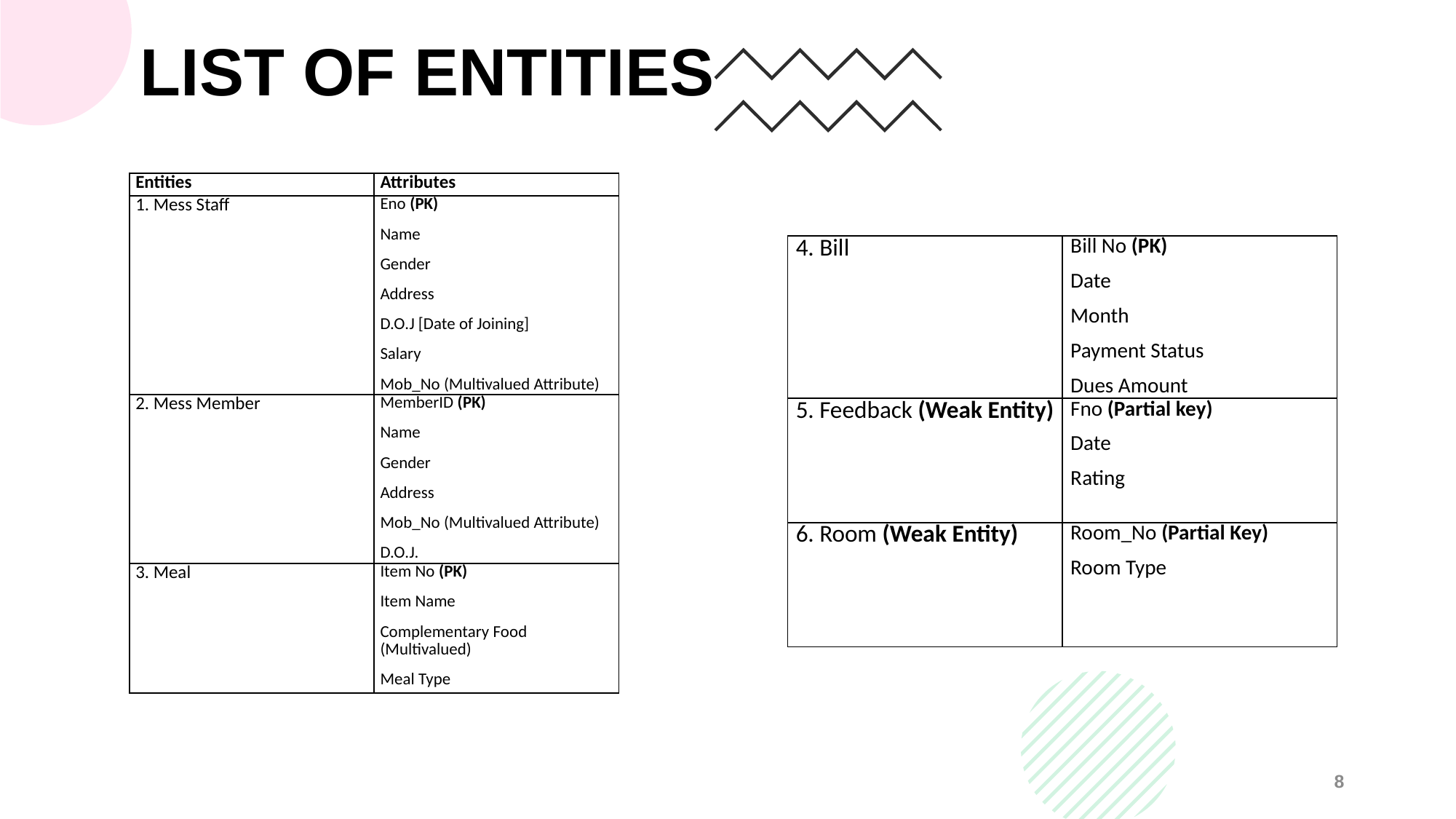

# LIST OF ENTITIES
| Entities | Attributes |
| --- | --- |
| 1. Mess Staff | Eno (PK) Name Gender Address D.O.J [Date of Joining] Salary Mob\_No (Multivalued Attribute) |
| 2. Mess Member | MemberID (PK) Name Gender Address Mob\_No (Multivalued Attribute) D.O.J. |
| 3. Meal | Item No (PK) Item Name Complementary Food (Multivalued) Meal Type |
| 4. Bill | Bill No (PK) Date Month Payment Status Dues Amount |
| --- | --- |
| 5. Feedback (Weak Entity) | Fno (Partial key) Date Rating |
| 6. Room (Weak Entity) | Room\_No (Partial Key) Room Type |
8